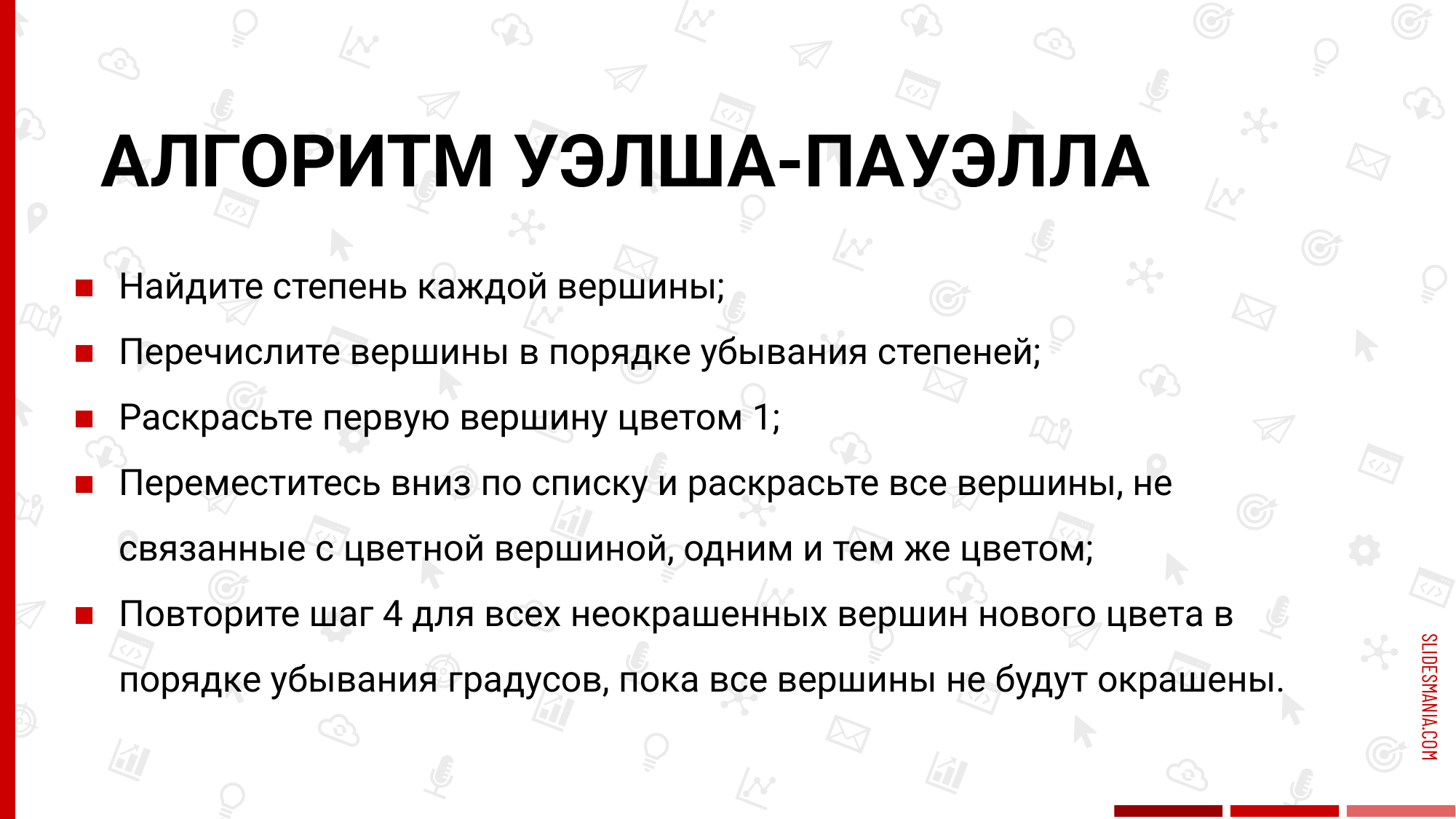

# АЛГОРИТМ УЭЛША-ПАУЭЛЛА
Найдите степень каждой вершины;
Перечислите вершины в порядке убывания степеней;
Раскрасьте первую вершину цветом 1;
Переместитесь вниз по списку и раскрасьте все вершины, не связанные с цветной вершиной, одним и тем же цветом;
Повторите шаг 4 для всех неокрашенных вершин нового цвета в порядке убывания градусов, пока все вершины не будут окрашены.